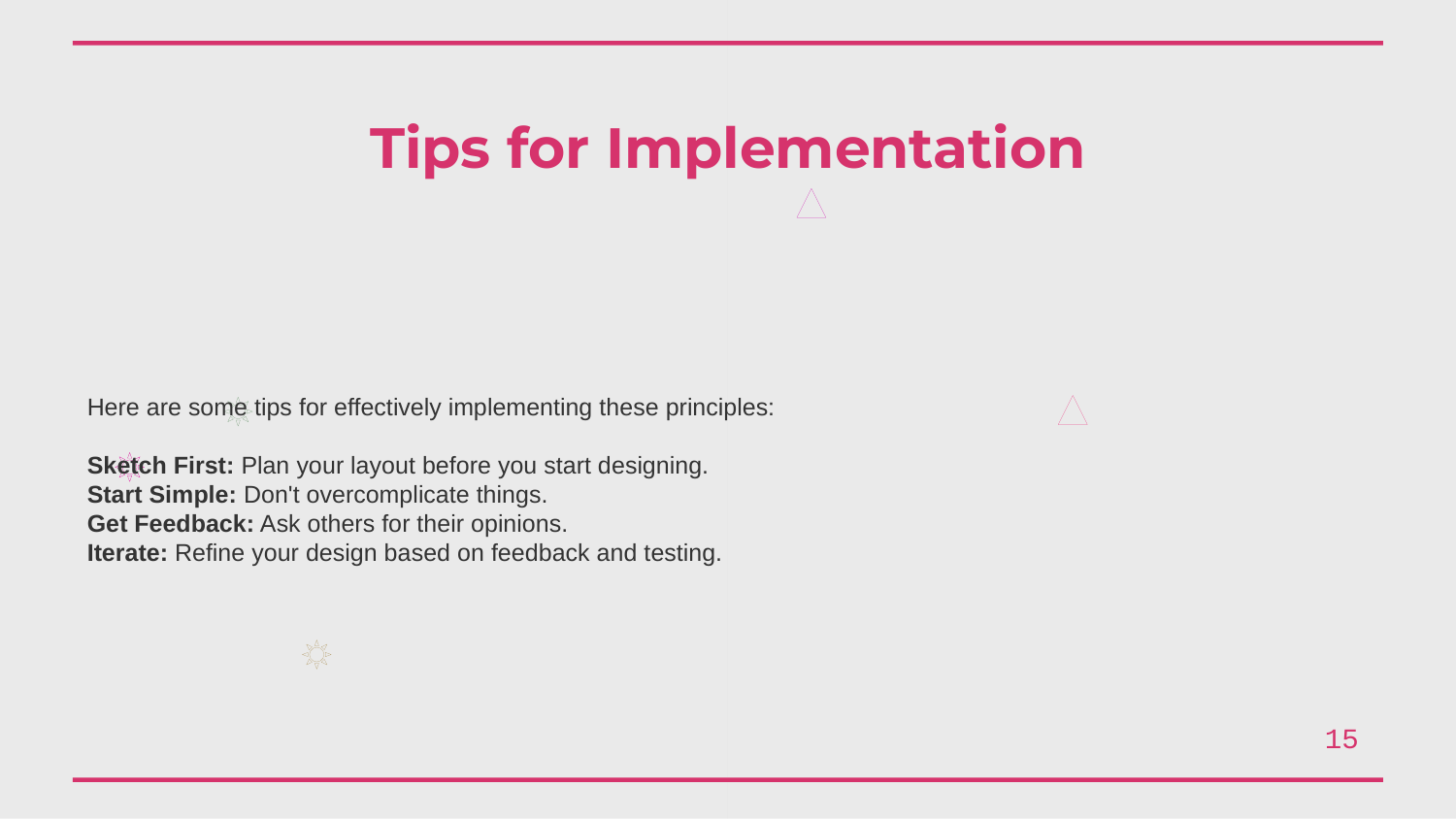

Tips for Implementation

Here are some tips for effectively implementing these principles:

Sketch First: Plan your layout before you start designing.
Start Simple: Don't overcomplicate things.
Get Feedback: Ask others for their opinions.
Iterate: Refine your design based on feedback and testing.

15